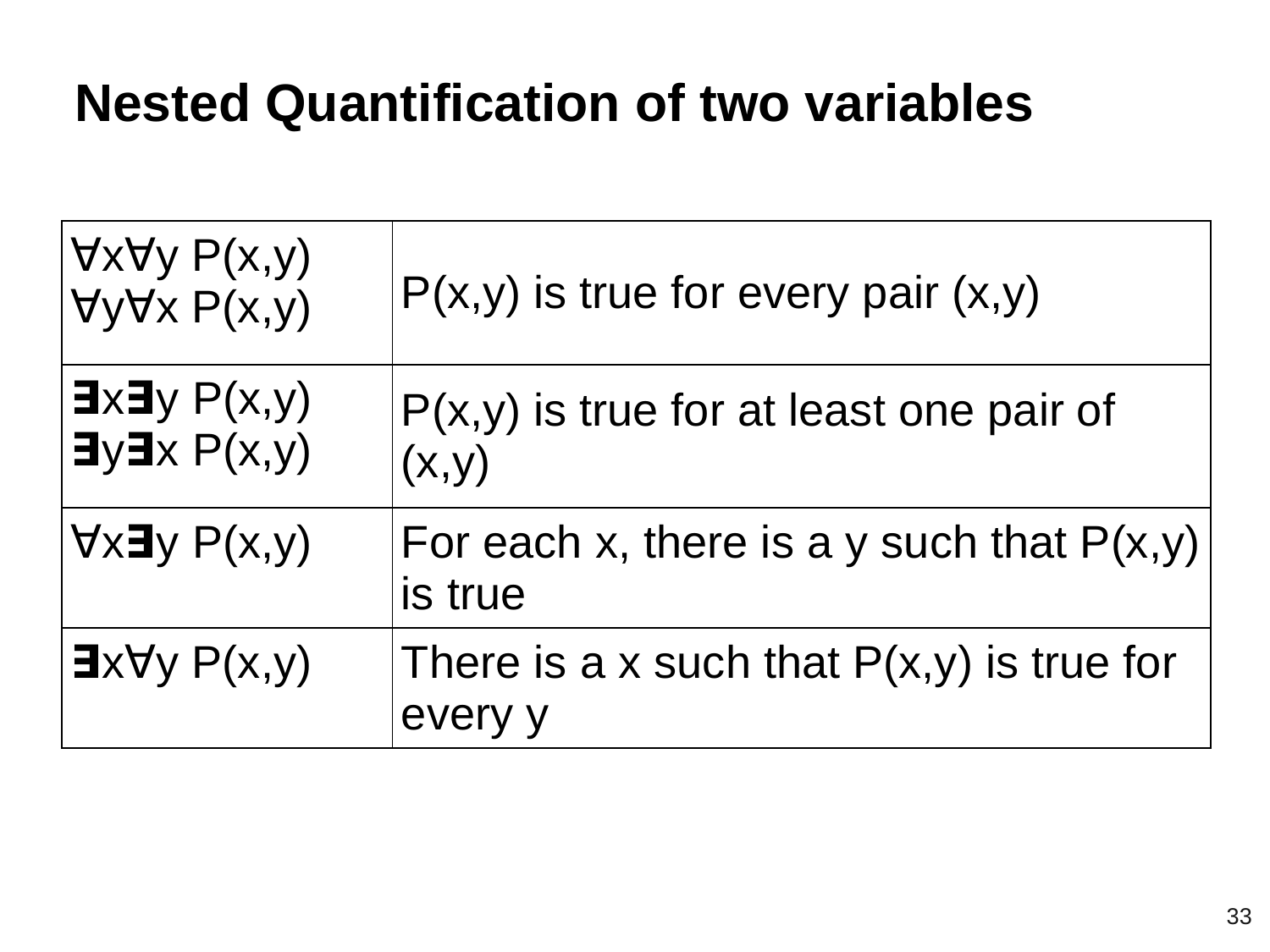

Nested Quantification of two variables
| ∀x∀y P(x,y) ∀y∀x P(x,y) | P(x,y) is true for every pair (x,y) |
| --- | --- |
| ∃x∃y P(x,y) ∃y∃x P(x,y) | P(x,y) is true for at least one pair of (x,y) |
| ∀x∃y P(x,y) | For each x, there is a y such that P(x,y) is true |
| ∃x∀y P(x,y) | There is a x such that P(x,y) is true for every y |
33